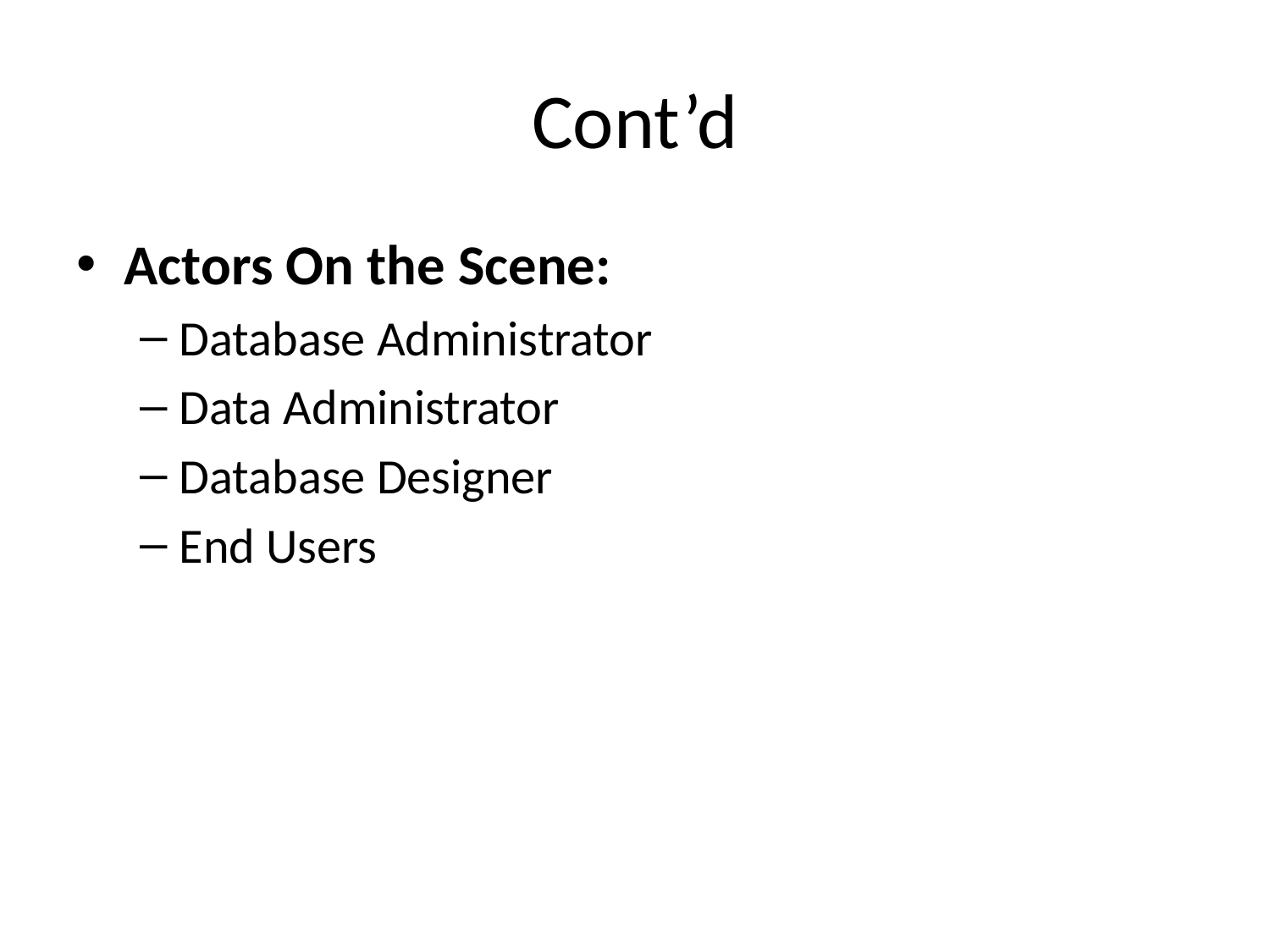

# Cont’d
Actors On the Scene:
Database Administrator
Data Administrator
Database Designer
End Users